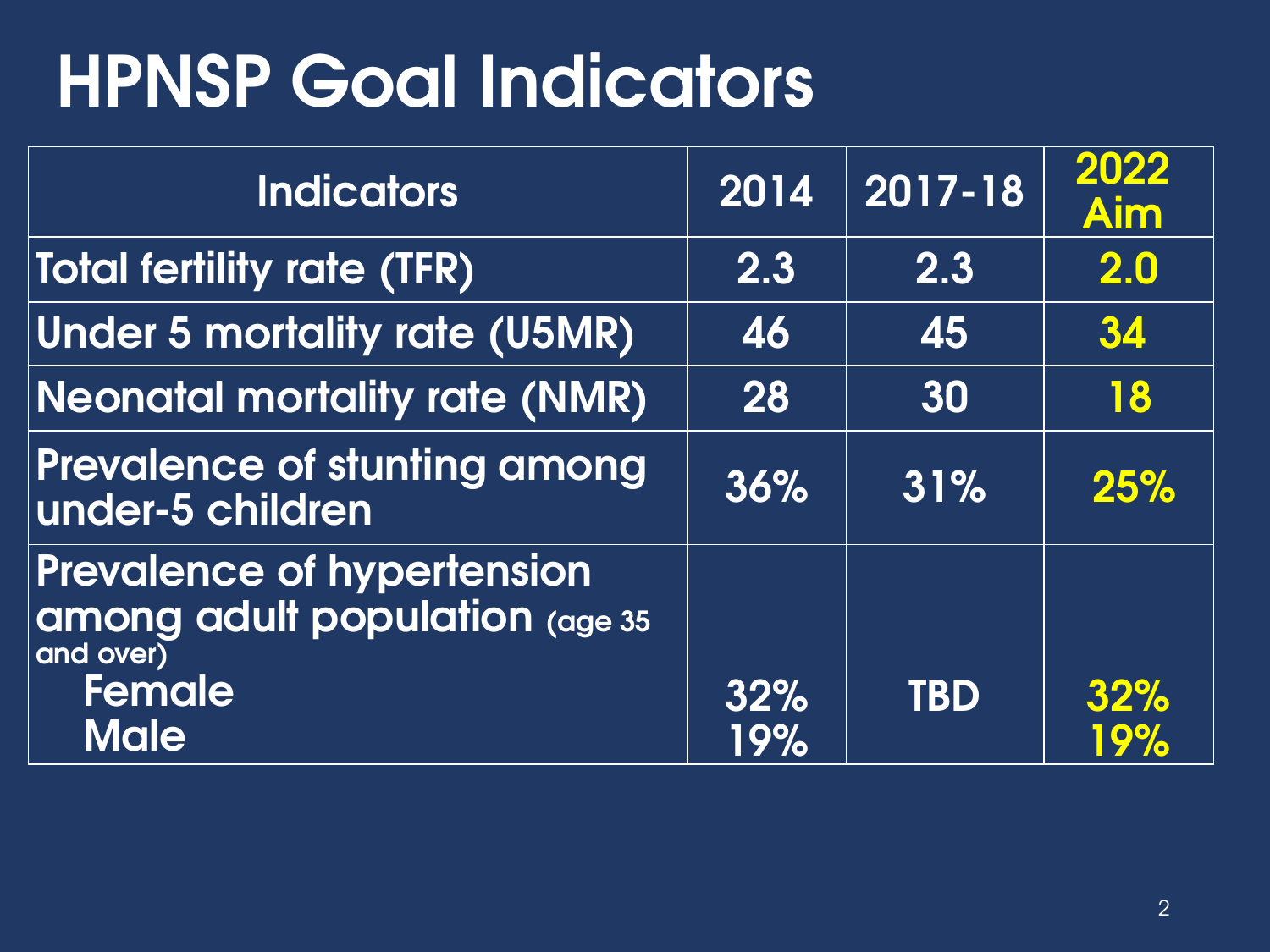

# HPNSP Goal Indicators
| Indicators | 2014 | 2017-18 | 2022 Aim |
| --- | --- | --- | --- |
| Total fertility rate (TFR) | 2.3 | 2.3 | 2.0 |
| Under 5 mortality rate (U5MR) | 46 | 45 | 34 |
| Neonatal mortality rate (NMR) | 28 | 30 | 18 |
| Prevalence of stunting among under-5 children | 36% | 31% | 25% |
| Prevalence of hypertension among adult population (age 35 and over) Female Male | 32% 19% | TBD | 32% 19% |
2